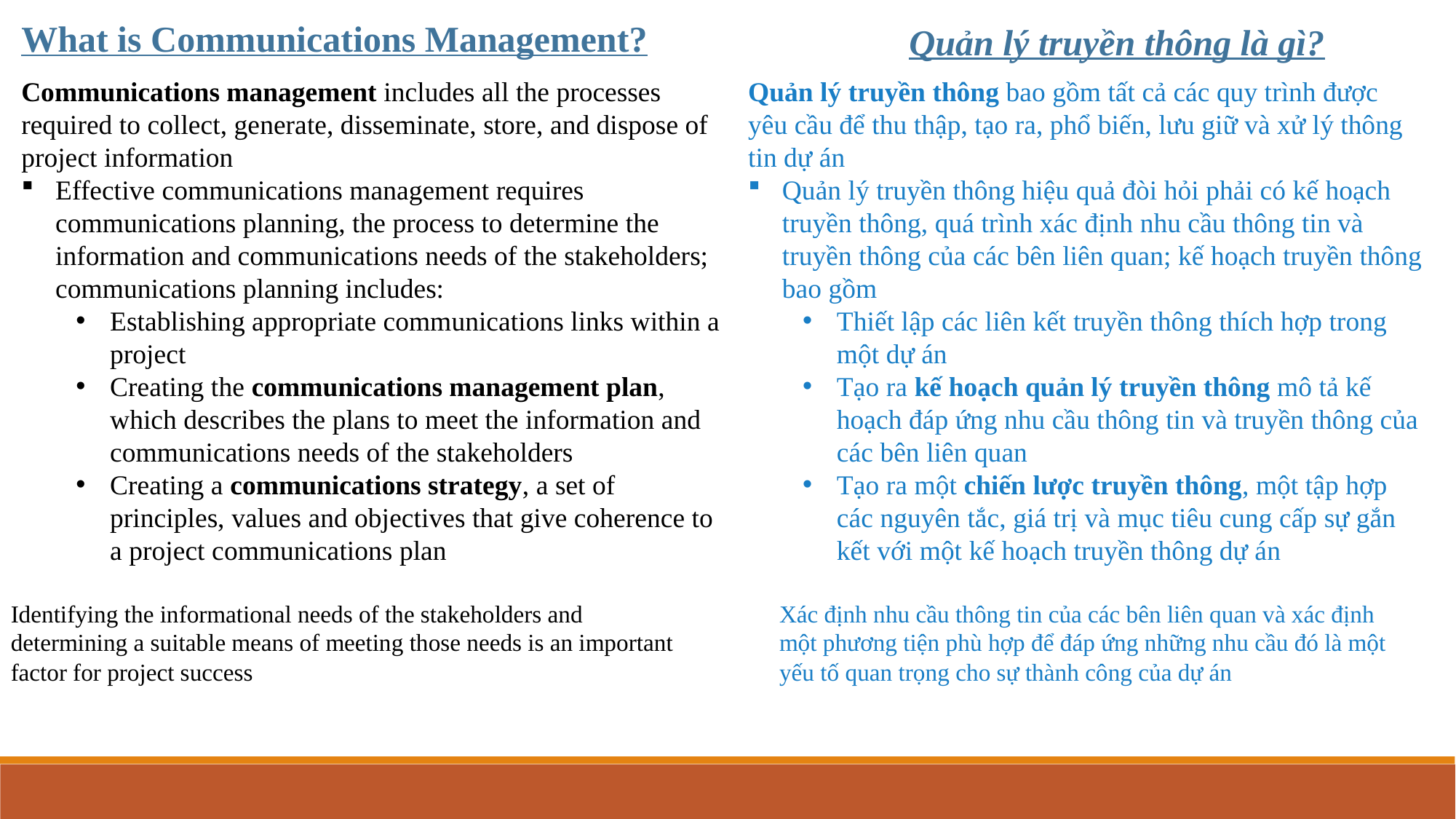

What is Communications Management?
Quản lý truyền thông là gì?
Quản lý truyền thông bao gồm tất cả các quy trình được yêu cầu để thu thập, tạo ra, phổ biến, lưu giữ và xử lý thông tin dự án
Quản lý truyền thông hiệu quả đòi hỏi phải có kế hoạch truyền thông, quá trình xác định nhu cầu thông tin và truyền thông của các bên liên quan; kế hoạch truyền thông bao gồm
Thiết lập các liên kết truyền thông thích hợp trong một dự án
Tạo ra kế hoạch quản lý truyền thông mô tả kế hoạch đáp ứng nhu cầu thông tin và truyền thông của các bên liên quan
Tạo ra một chiến lược truyền thông, một tập hợp các nguyên tắc, giá trị và mục tiêu cung cấp sự gắn kết với một kế hoạch truyền thông dự án
Communications management includes all the processes required to collect, generate, disseminate, store, and dispose of project information
Effective communications management requires communications planning, the process to determine the information and communications needs of the stakeholders; communications planning includes:
Establishing appropriate communications links within a project
Creating the communications management plan, which describes the plans to meet the information and communications needs of the stakeholders
Creating a communications strategy, a set of principles, values and objectives that give coherence to a project communications plan
Planning Processes
Initialing Processes

Executing Processes
Xác định nhu cầu thông tin của các bên liên quan và xác định một phương tiện phù hợp để đáp ứng những nhu cầu đó là một yếu tố quan trọng cho sự thành công của dự án
Identifying the informational needs of the stakeholders and determining a suitable means of meeting those needs is an important factor for project success